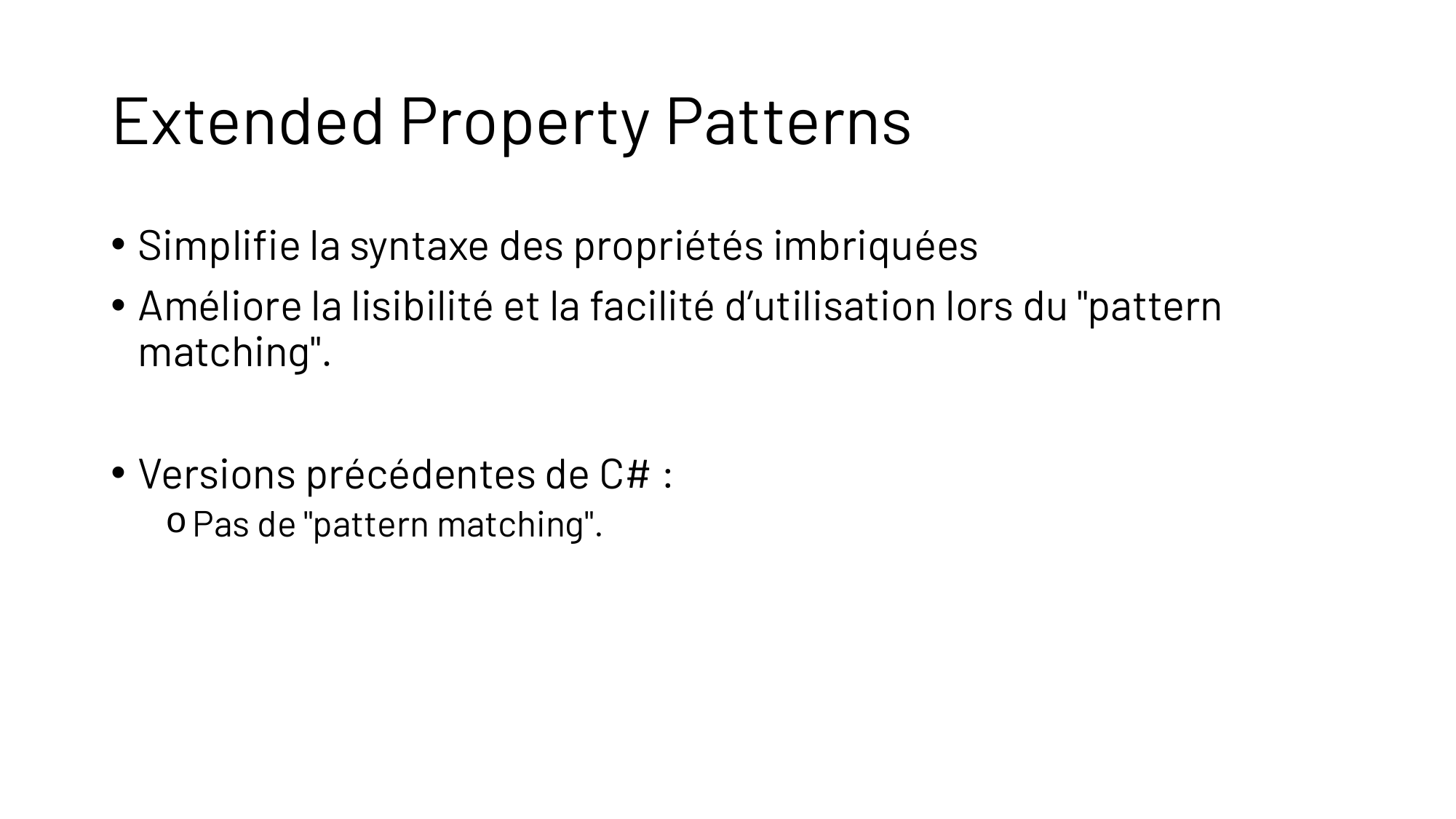

# Extended Property Patterns
Simplifie la syntaxe des propriétés imbriquées
Améliore la lisibilité et la facilité d’utilisation lors du "pattern matching".

Versions précédentes de C# :
Pas de "pattern matching".